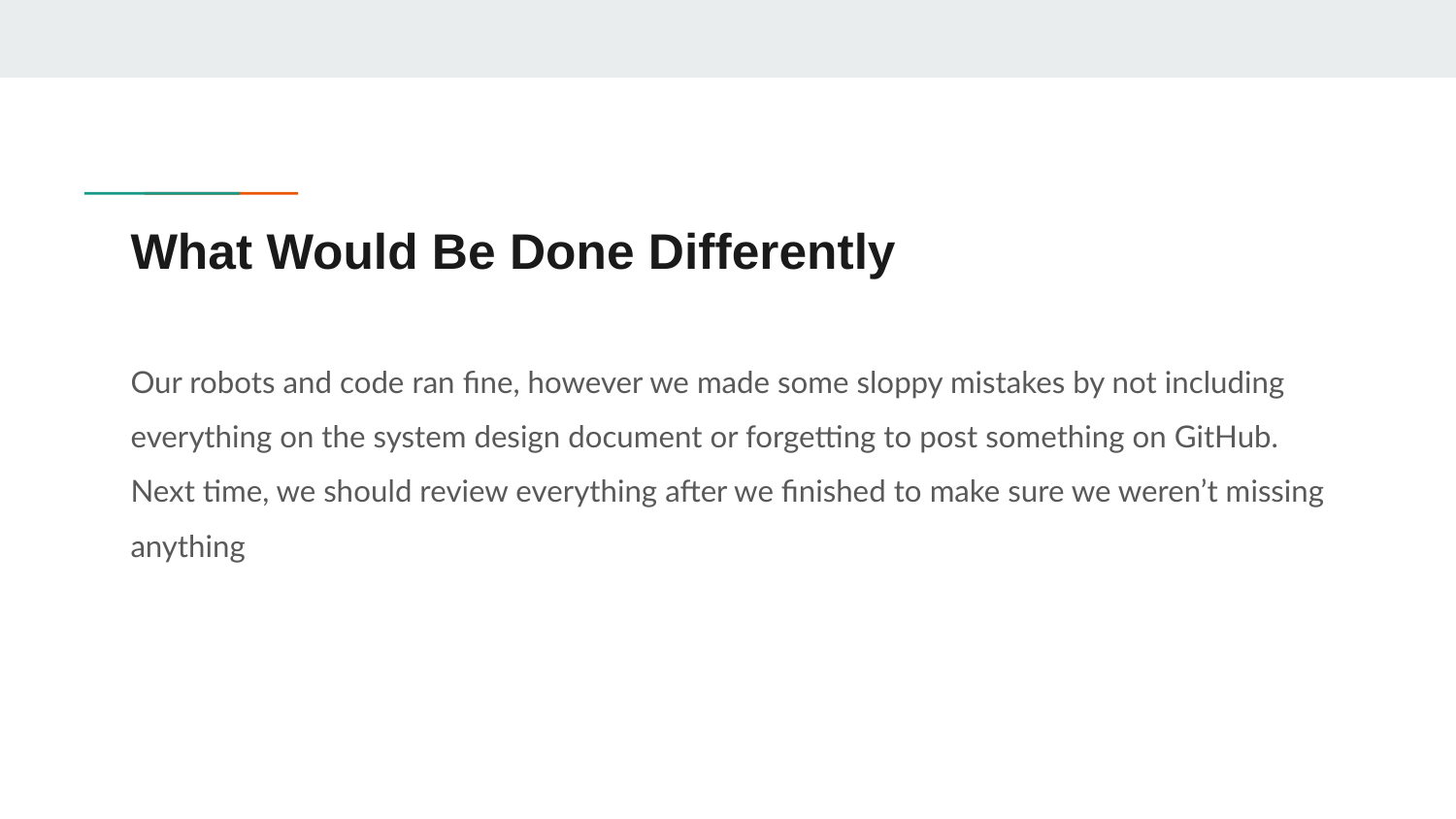

# What Would Be Done Differently
Our robots and code ran fine, however we made some sloppy mistakes by not including everything on the system design document or forgetting to post something on GitHub. Next time, we should review everything after we finished to make sure we weren’t missing anything